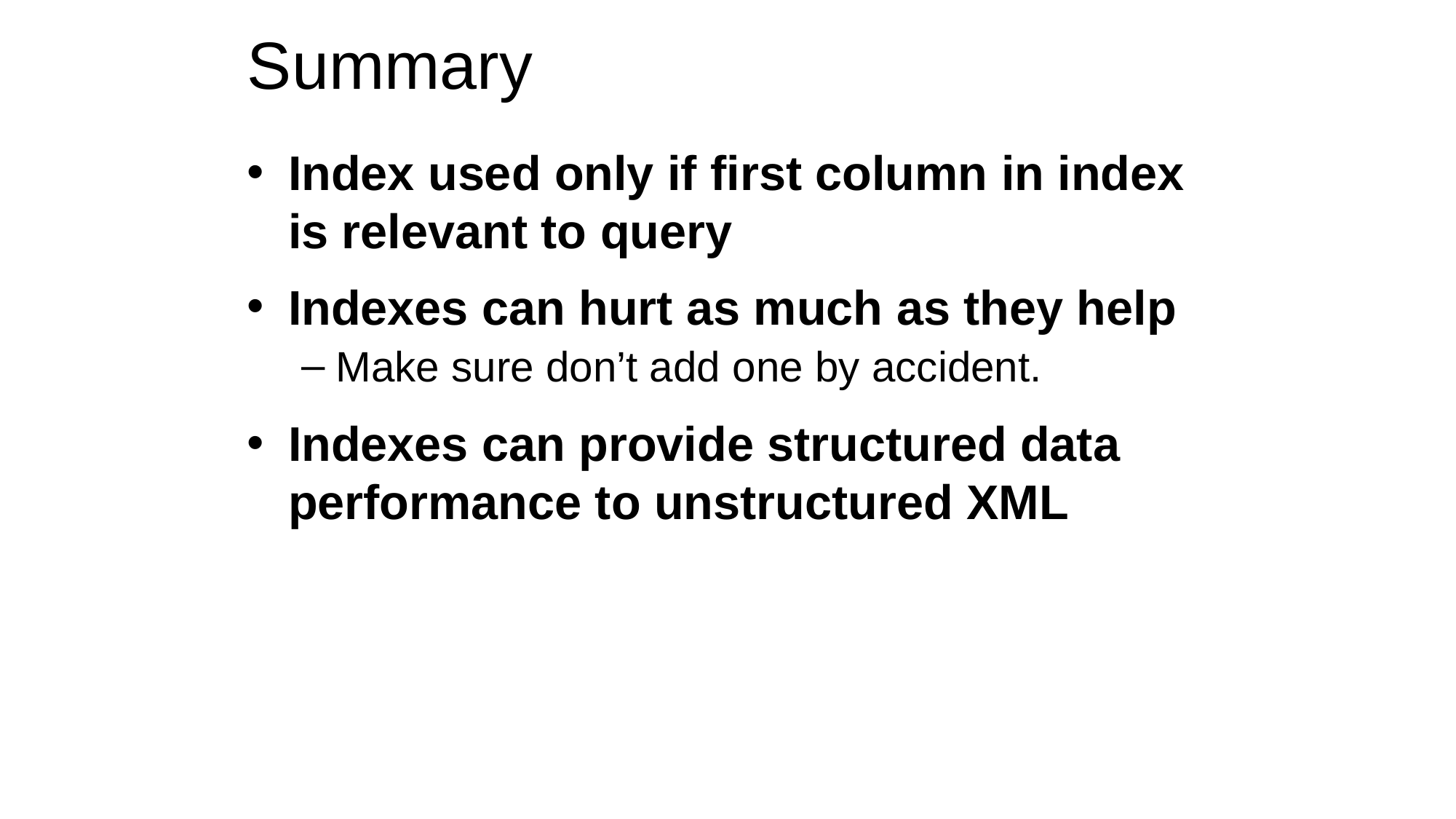

# Summary
Index used only if first column in index is relevant to query
Indexes can hurt as much as they help
Make sure don’t add one by accident.
Indexes can provide structured data performance to unstructured XML